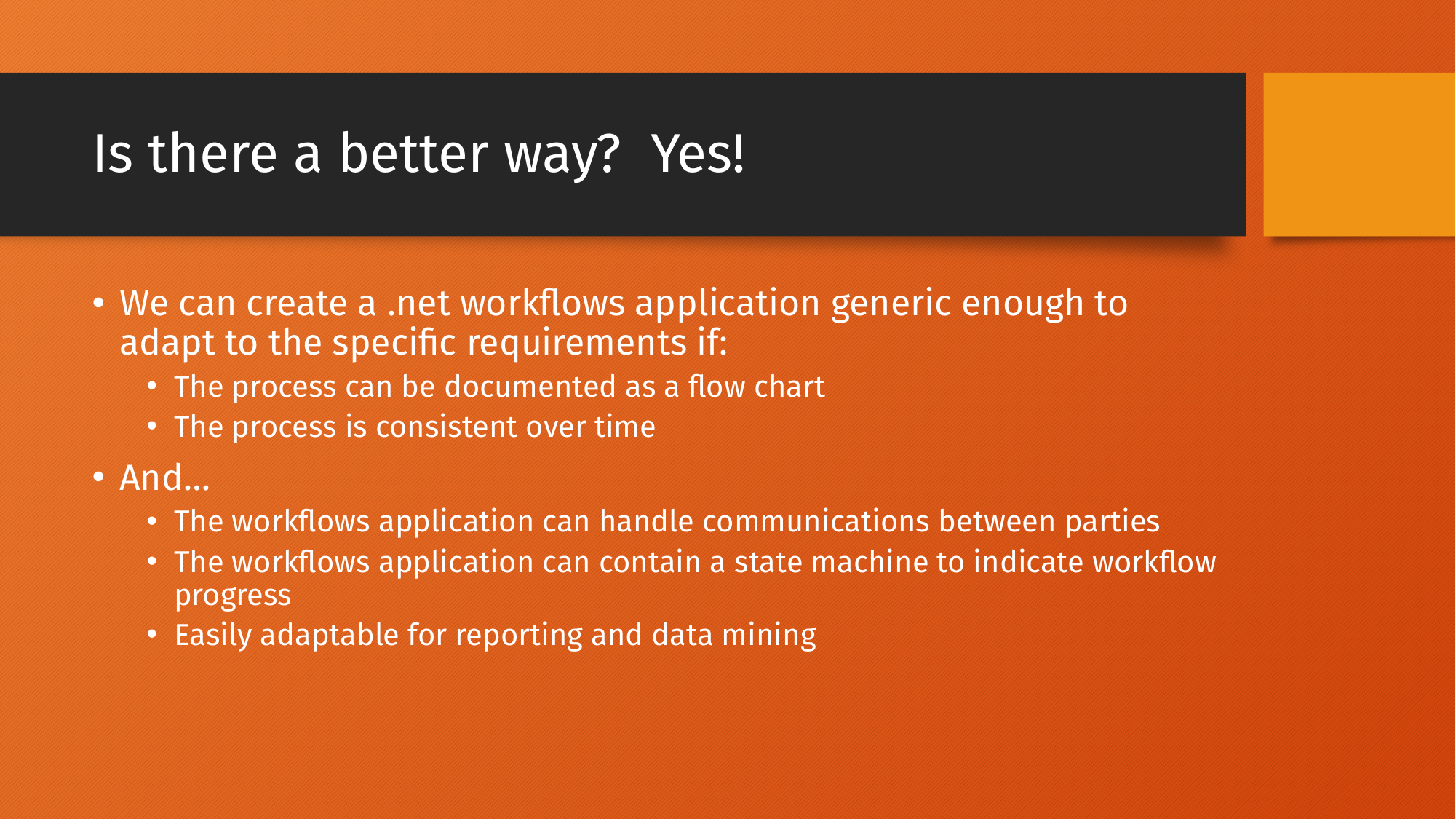

# Is there a better way?  Yes!
We can create a .net workflows application generic enough to adapt to the specific requirements if:
The process can be documented as a flow chart
The process is consistent over time
And…
The workflows application can handle communications between parties
The workflows application can contain a state machine to indicate workflow progress
Easily adaptable for reporting and data mining